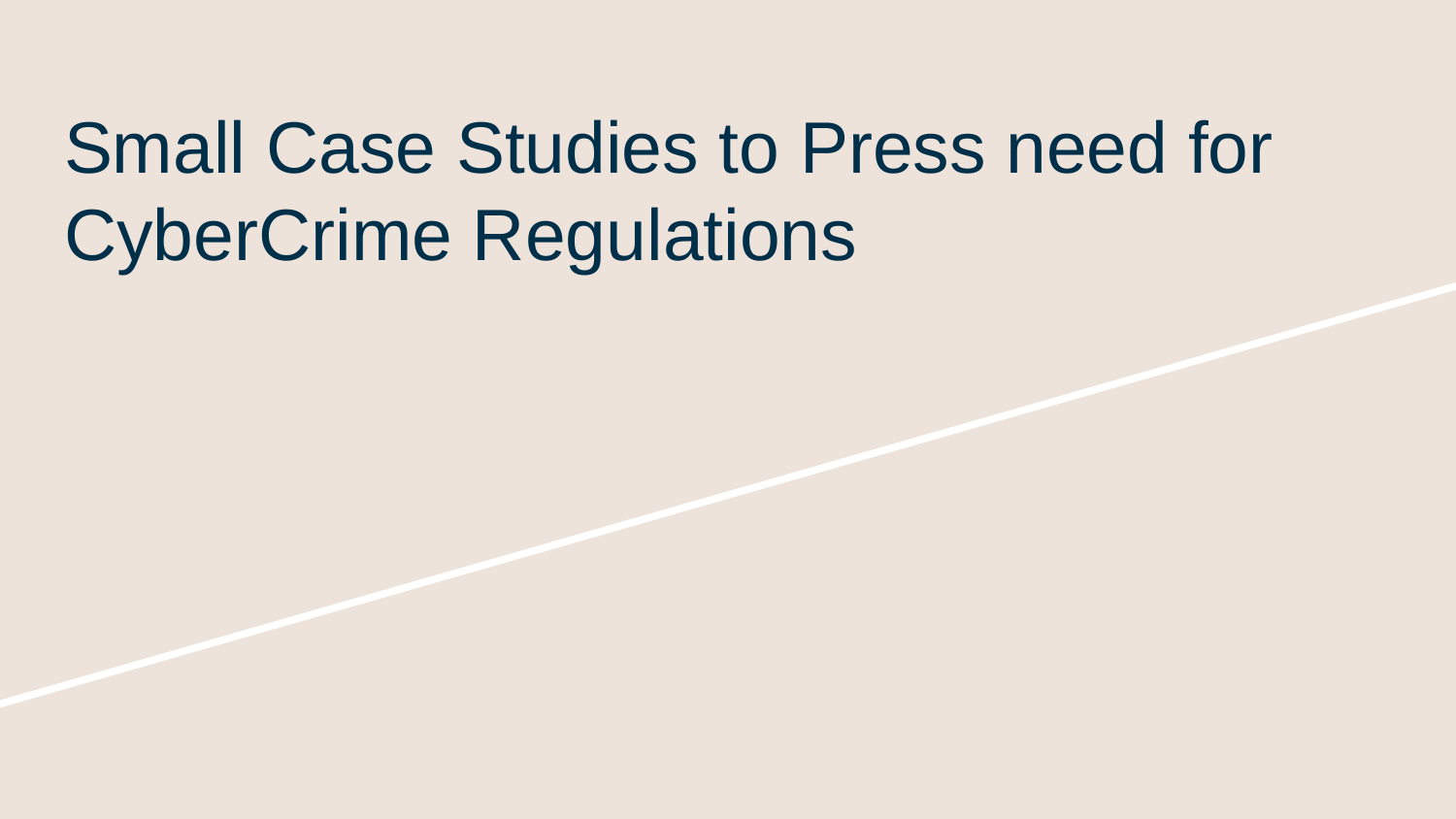

# Small Case Studies to Press need for CyberCrime Regulations